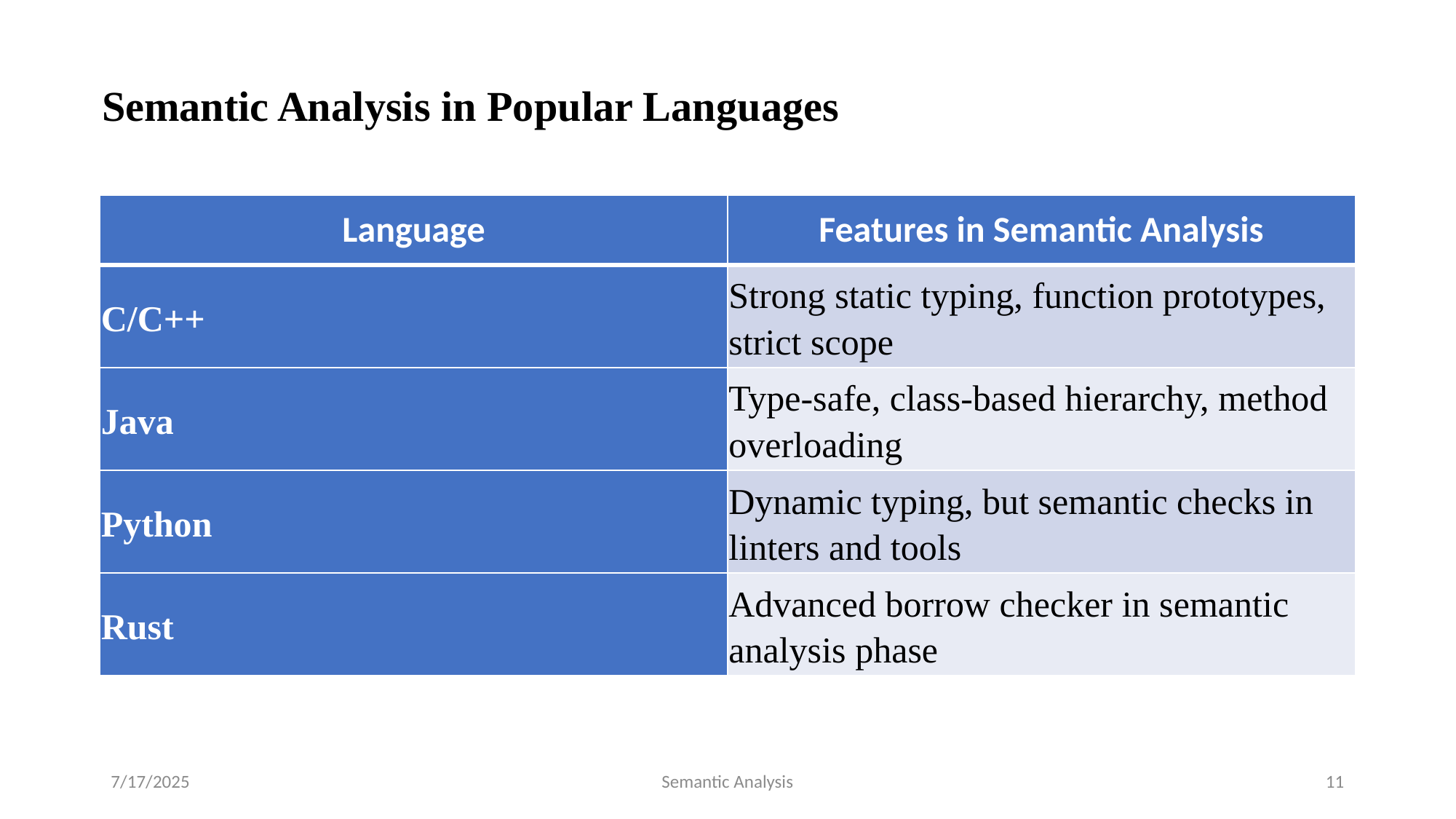

Semantic Analysis in Popular Languages
| Language | Features in Semantic Analysis |
| --- | --- |
| C/C++ | Strong static typing, function prototypes, strict scope |
| Java | Type-safe, class-based hierarchy, method overloading |
| Python | Dynamic typing, but semantic checks in linters and tools |
| Rust | Advanced borrow checker in semantic analysis phase |
7/17/2025
Semantic Analysis
11